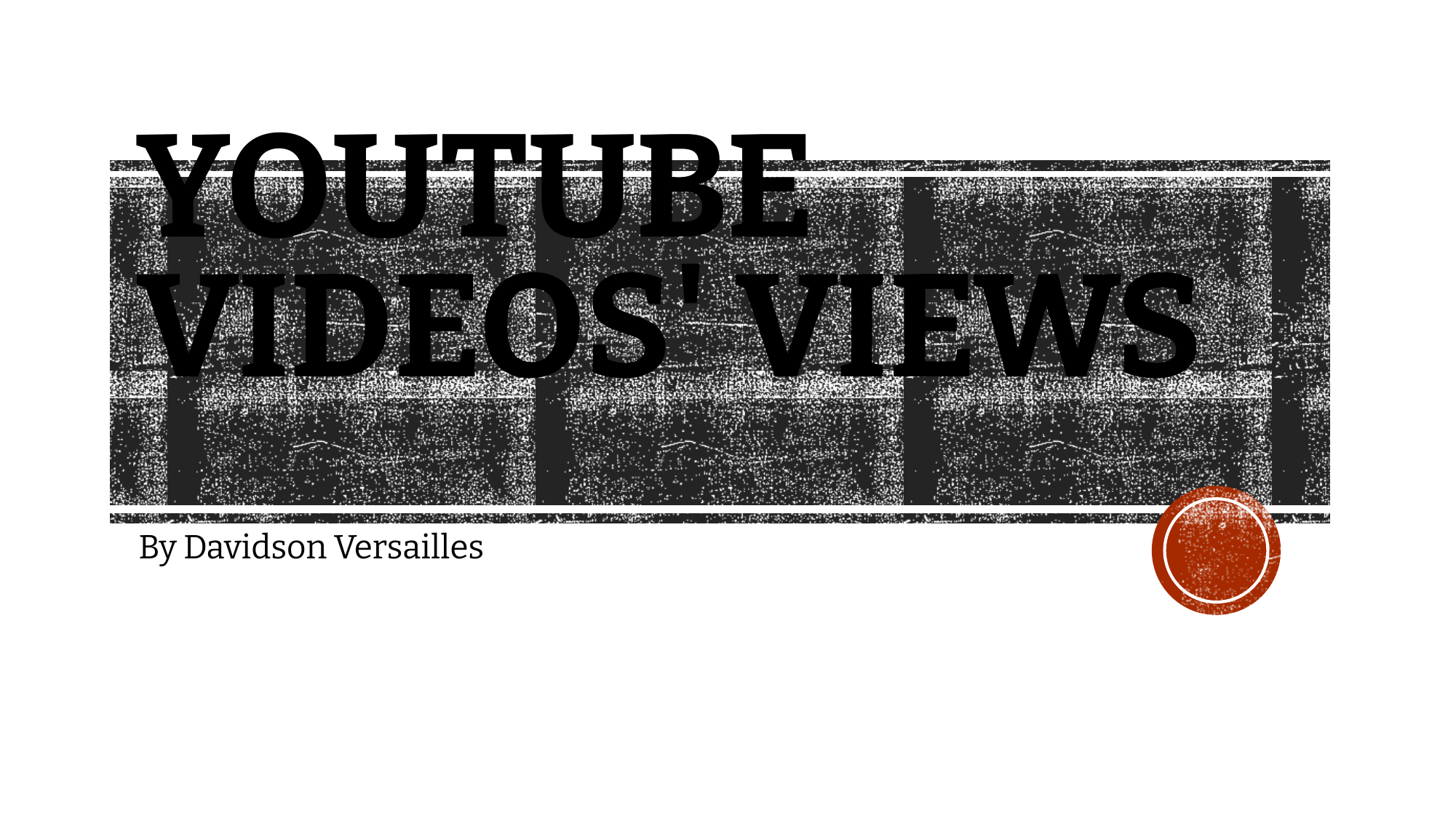

# Youtube Videos' Views
By Davidson Versailles